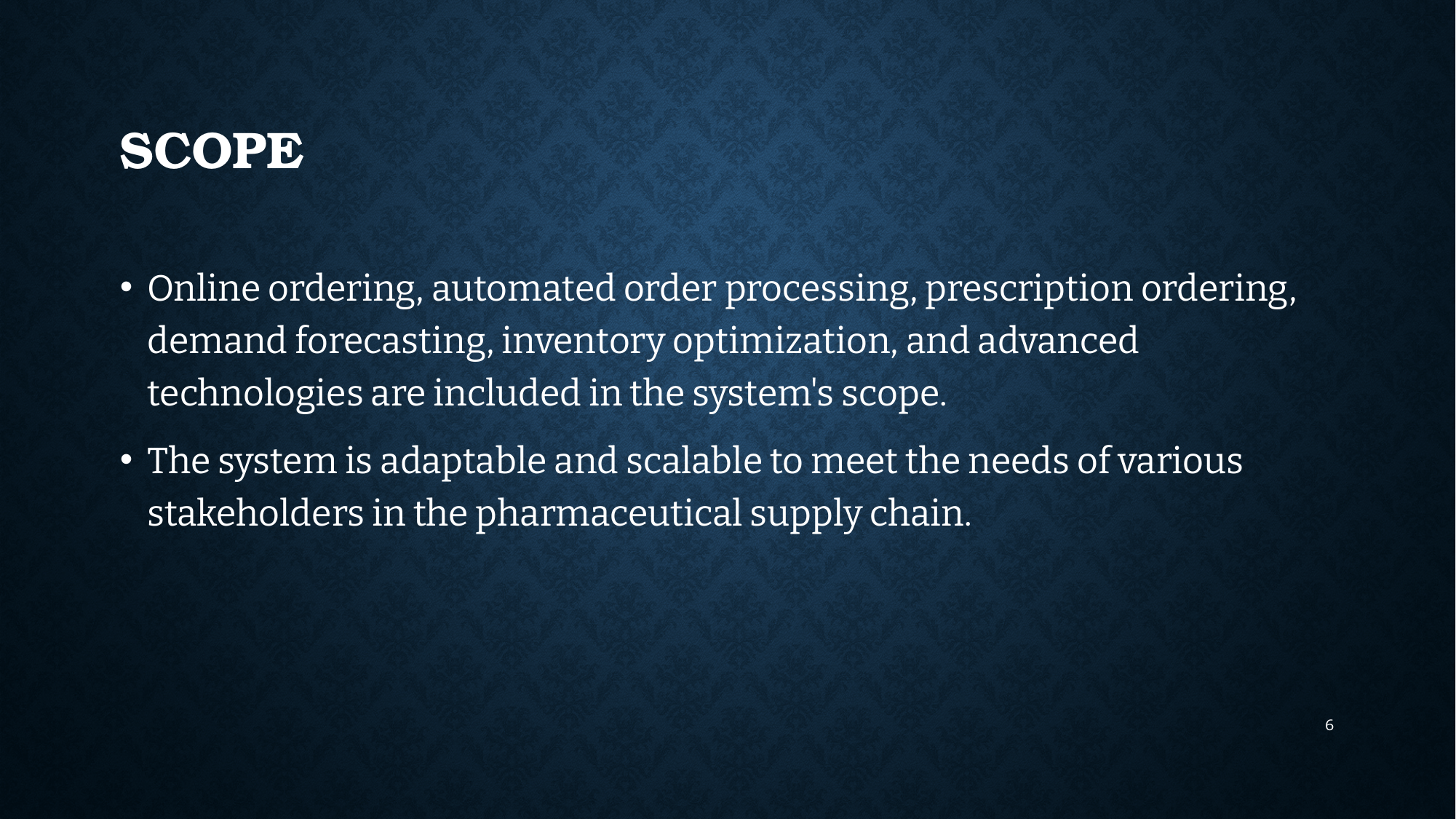

# Scope
Online ordering, automated order processing, prescription ordering, demand forecasting, inventory optimization, and advanced technologies are included in the system's scope.
The system is adaptable and scalable to meet the needs of various stakeholders in the pharmaceutical supply chain.

6